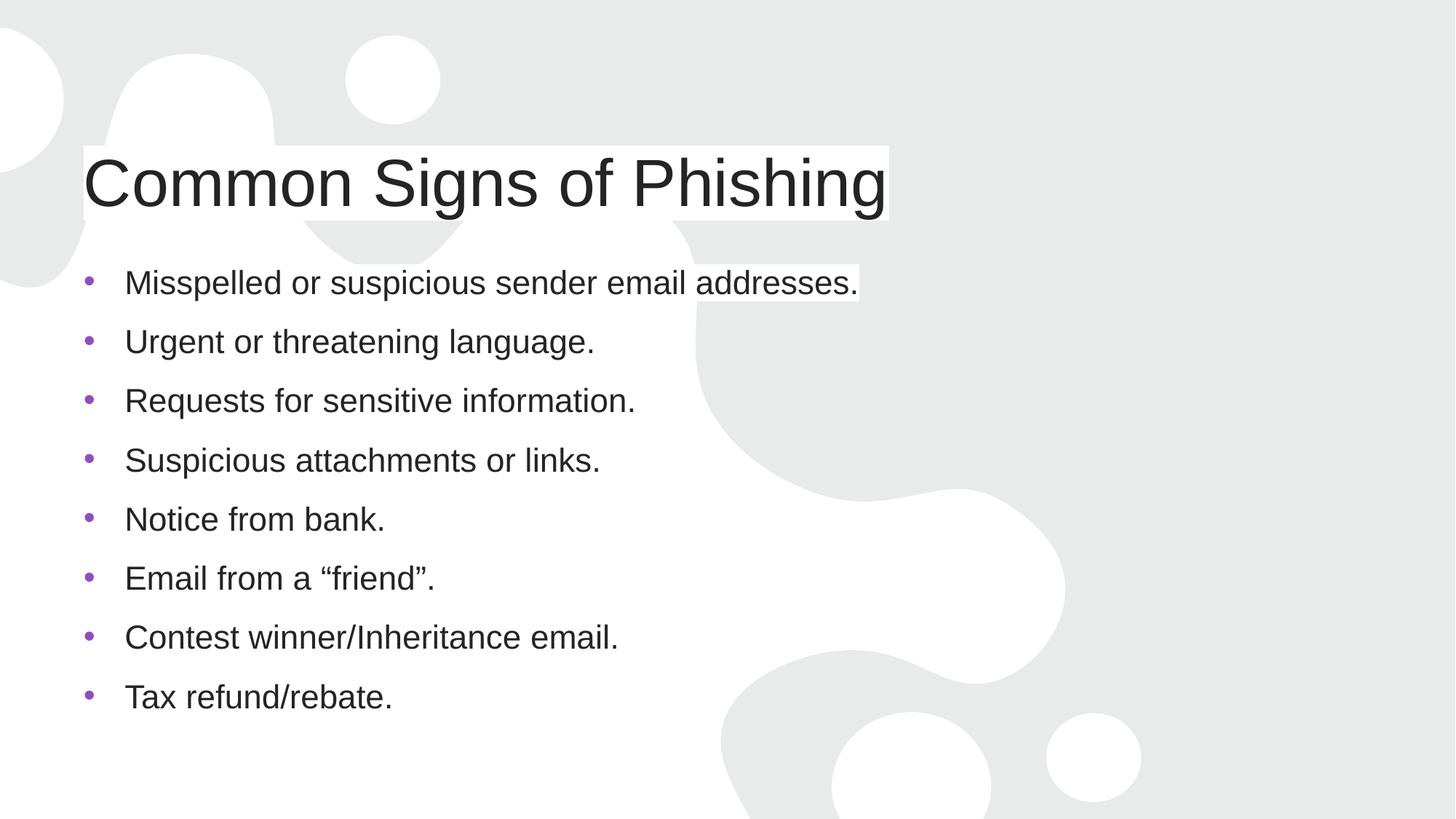

# Common Signs of Phishing
Misspelled or suspicious sender email addresses.
Urgent or threatening language.
Requests for sensitive information.
Suspicious attachments or links.
Notice from bank.
Email from a “friend”.
Contest winner/Inheritance email.
Tax refund/rebate.